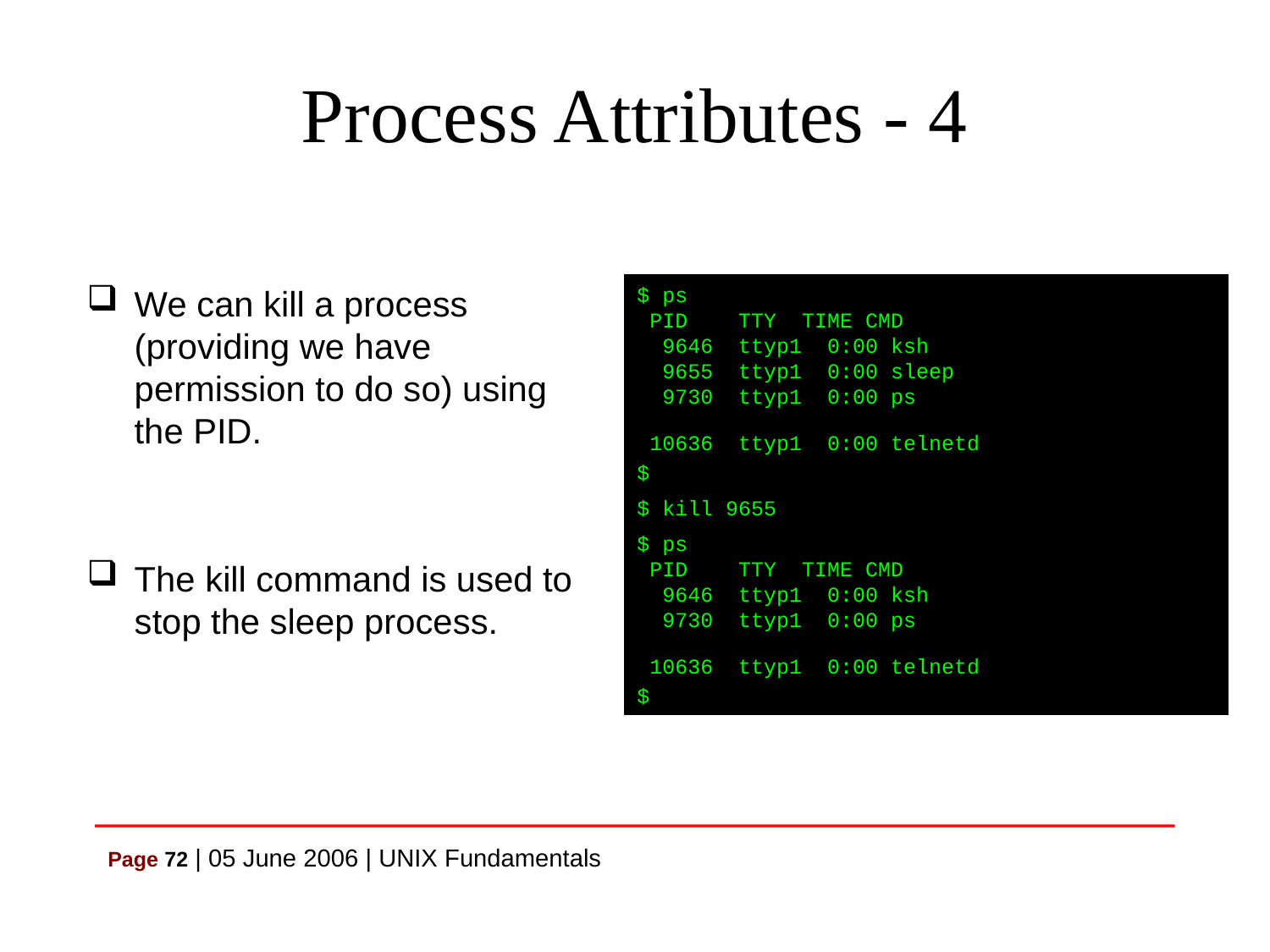

# Process Attributes - 4
We can kill a process (providing we have permission to do so) using the PID.

The kill command is used to stop the sleep process.

$ ps
 PID    TTY  TIME CMD
  9646  ttyp1  0:00 ksh
  9655  ttyp1  0:00 sleep
  9730  ttyp1  0:00 ps
 10636  ttyp1  0:00 telnetd
$
$ kill 9655
$ ps
 PID    TTY  TIME CMD
  9646  ttyp1  0:00 ksh
  9730  ttyp1  0:00 ps
 10636  ttyp1  0:00 telnetd
$

Page 72 | 05 June 2006 | UNIX Fundamentals